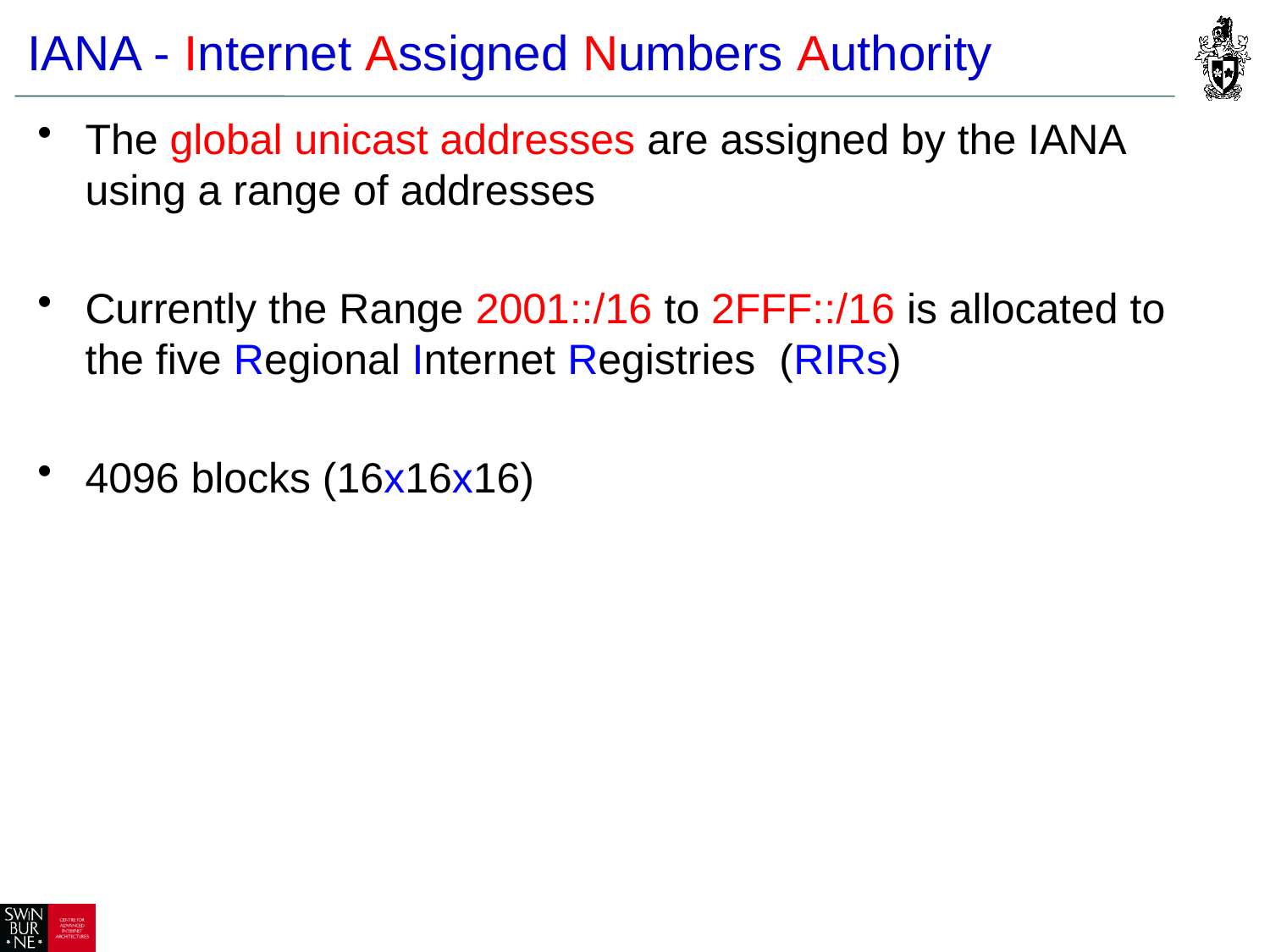

# IANA - Internet Assigned Numbers Authority
The global unicast addresses are assigned by the IANA using a range of addresses

Currently the Range 2001::/16 to 2FFF::/16 is allocated to the five Regional Internet Registries  (RIRs)

4096 blocks (16x16x16)